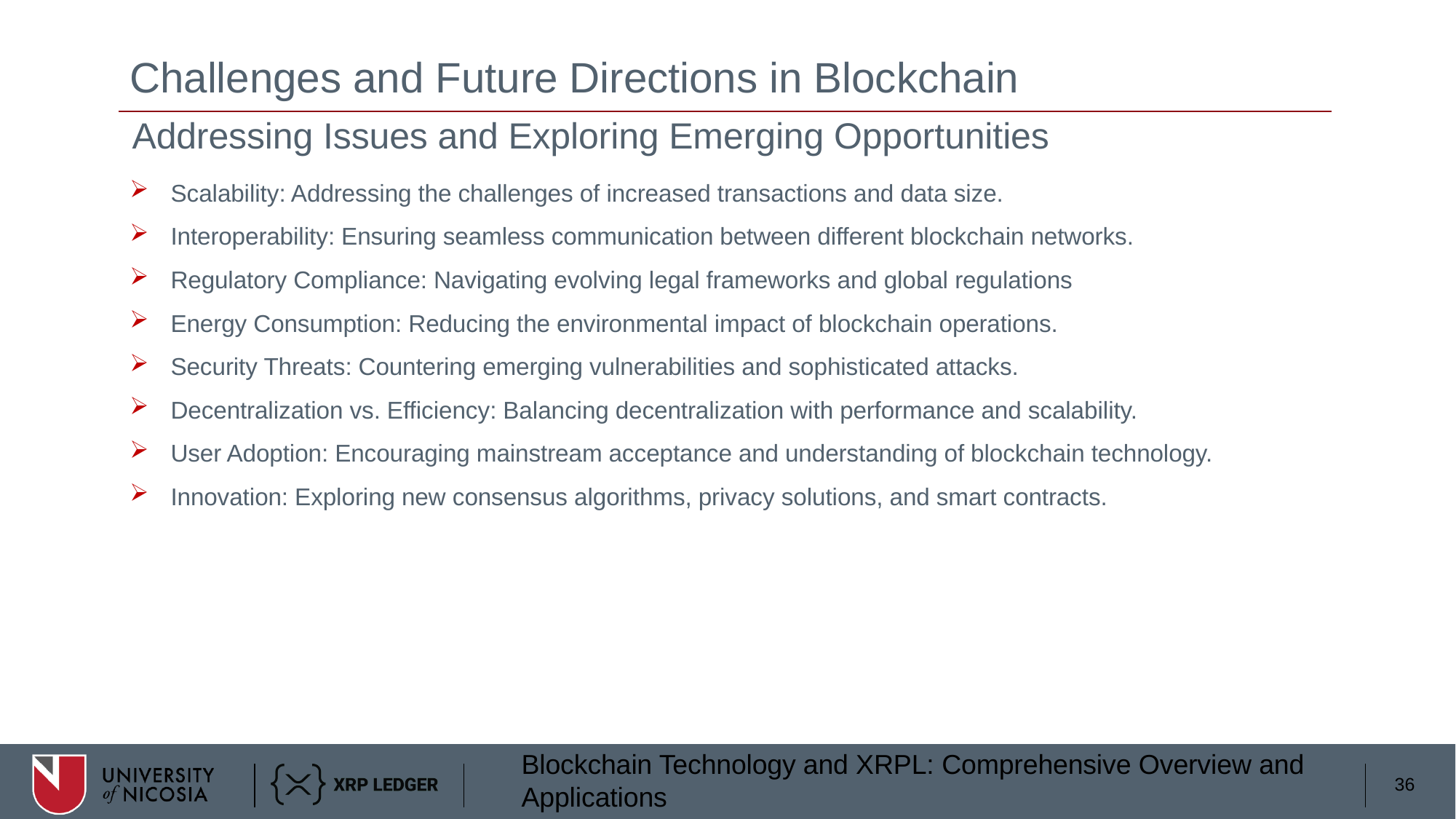

# Challenges and Future Directions in Blockchain
Addressing Issues and Exploring Emerging Opportunities
Scalability: Addressing the challenges of increased transactions and data size.
Interoperability: Ensuring seamless communication between different blockchain networks.
Regulatory Compliance: Navigating evolving legal frameworks and global regulations
Energy Consumption: Reducing the environmental impact of blockchain operations.
Security Threats: Countering emerging vulnerabilities and sophisticated attacks.
Decentralization vs. Efficiency: Balancing decentralization with performance and scalability.
User Adoption: Encouraging mainstream acceptance and understanding of blockchain technology.
Innovation: Exploring new consensus algorithms, privacy solutions, and smart contracts.
36